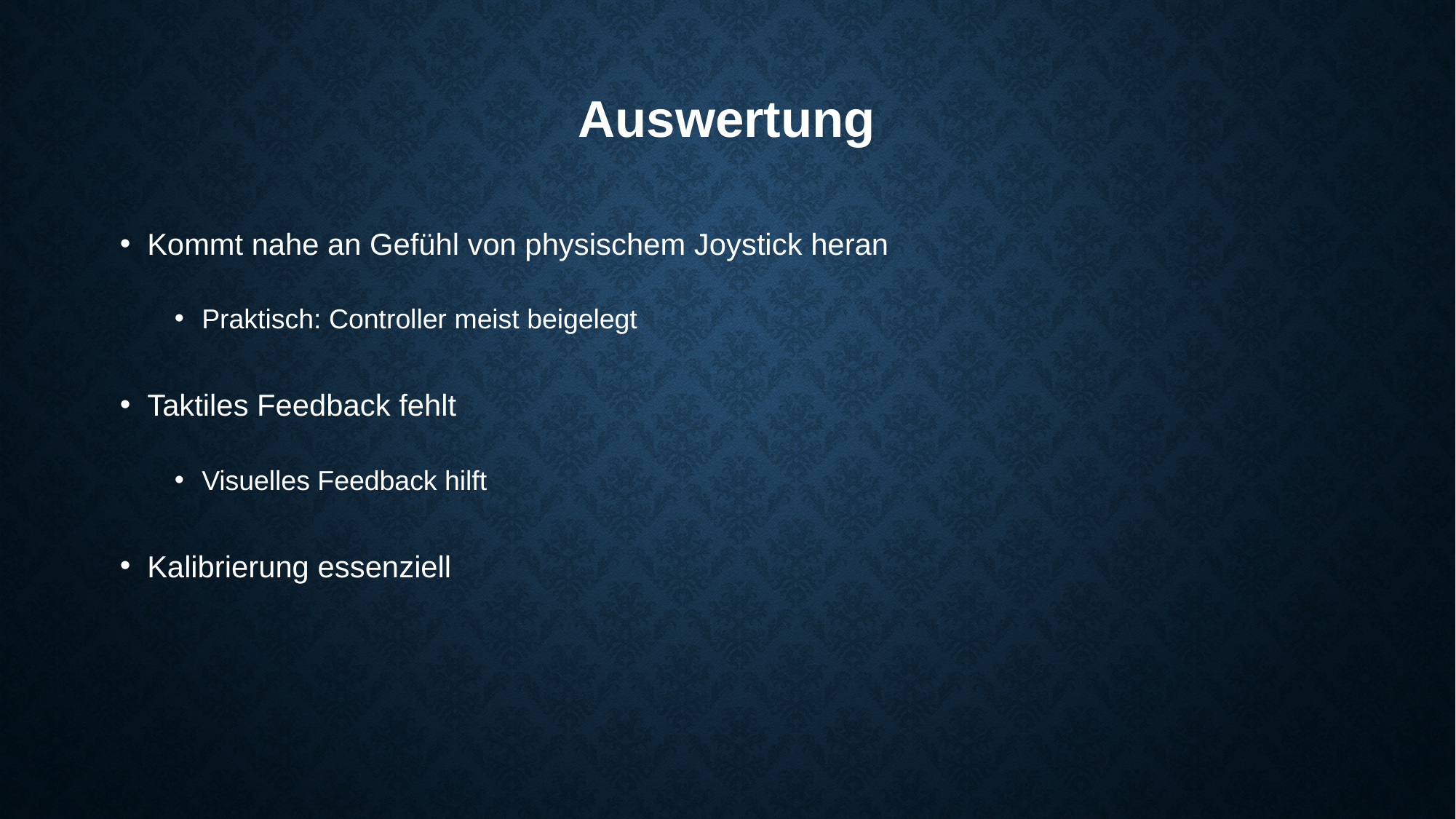

# Auswertung
Kommt nahe an Gefühl von physischem Joystick heran
Praktisch: Controller meist beigelegt
Taktiles Feedback fehlt
Visuelles Feedback hilft
Kalibrierung essenziell